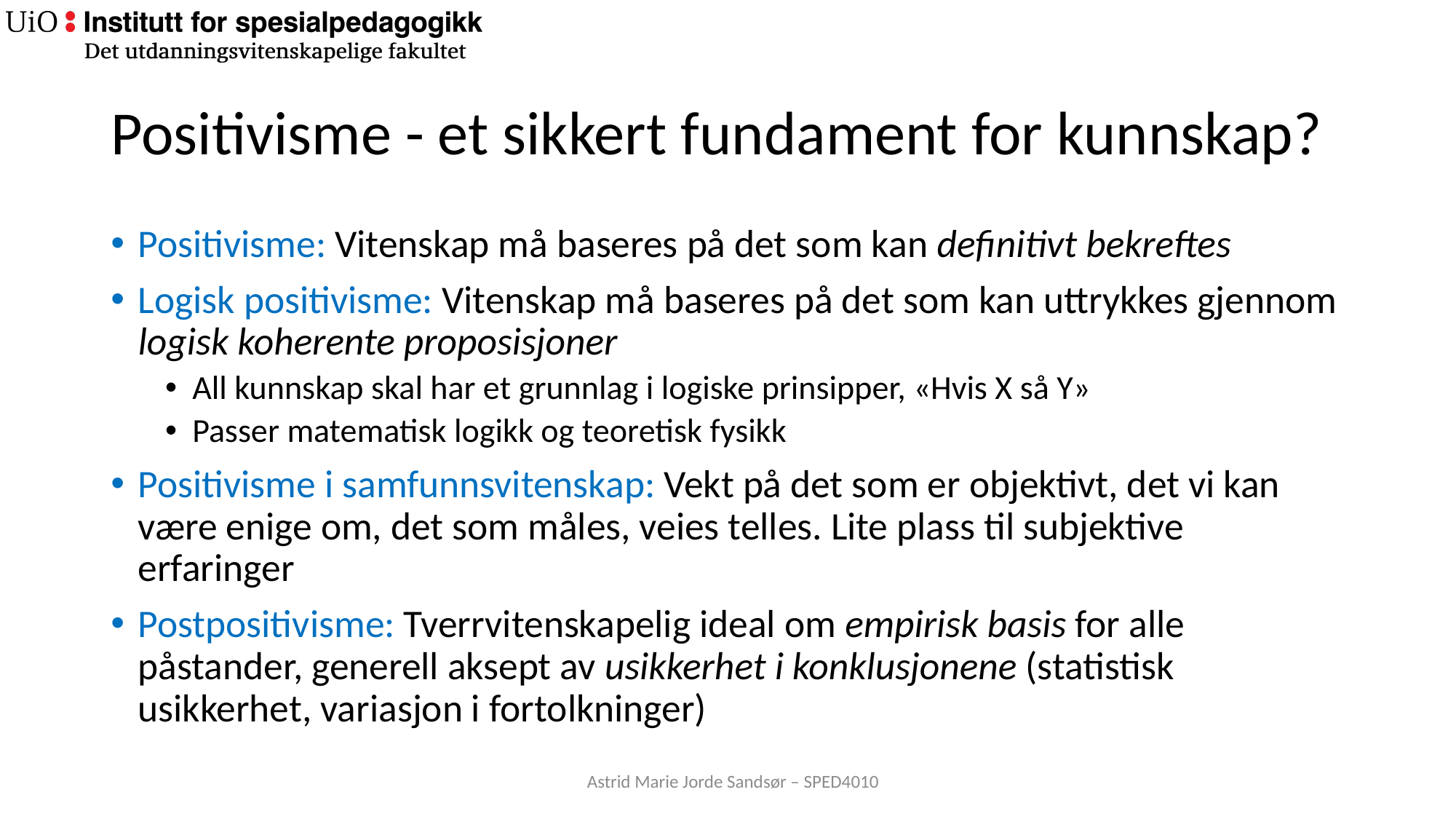

# Positivisme - et sikkert fundament for kunnskap?
Positivisme: Vitenskap må baseres på det som kan definitivt bekreftes
Logisk positivisme: Vitenskap må baseres på det som kan uttrykkes gjennom logisk koherente proposisjoner
All kunnskap skal har et grunnlag i logiske prinsipper, «Hvis X så Y»
Passer matematisk logikk og teoretisk fysikk
Positivisme i samfunnsvitenskap: Vekt på det som er objektivt, det vi kan være enige om, det som måles, veies telles. Lite plass til subjektive erfaringer
Postpositivisme: Tverrvitenskapelig ideal om empirisk basis for alle påstander, generell aksept av usikkerhet i konklusjonene (statistisk usikkerhet, variasjon i fortolkninger)

Astrid Marie Jorde Sandsør – SPED4010